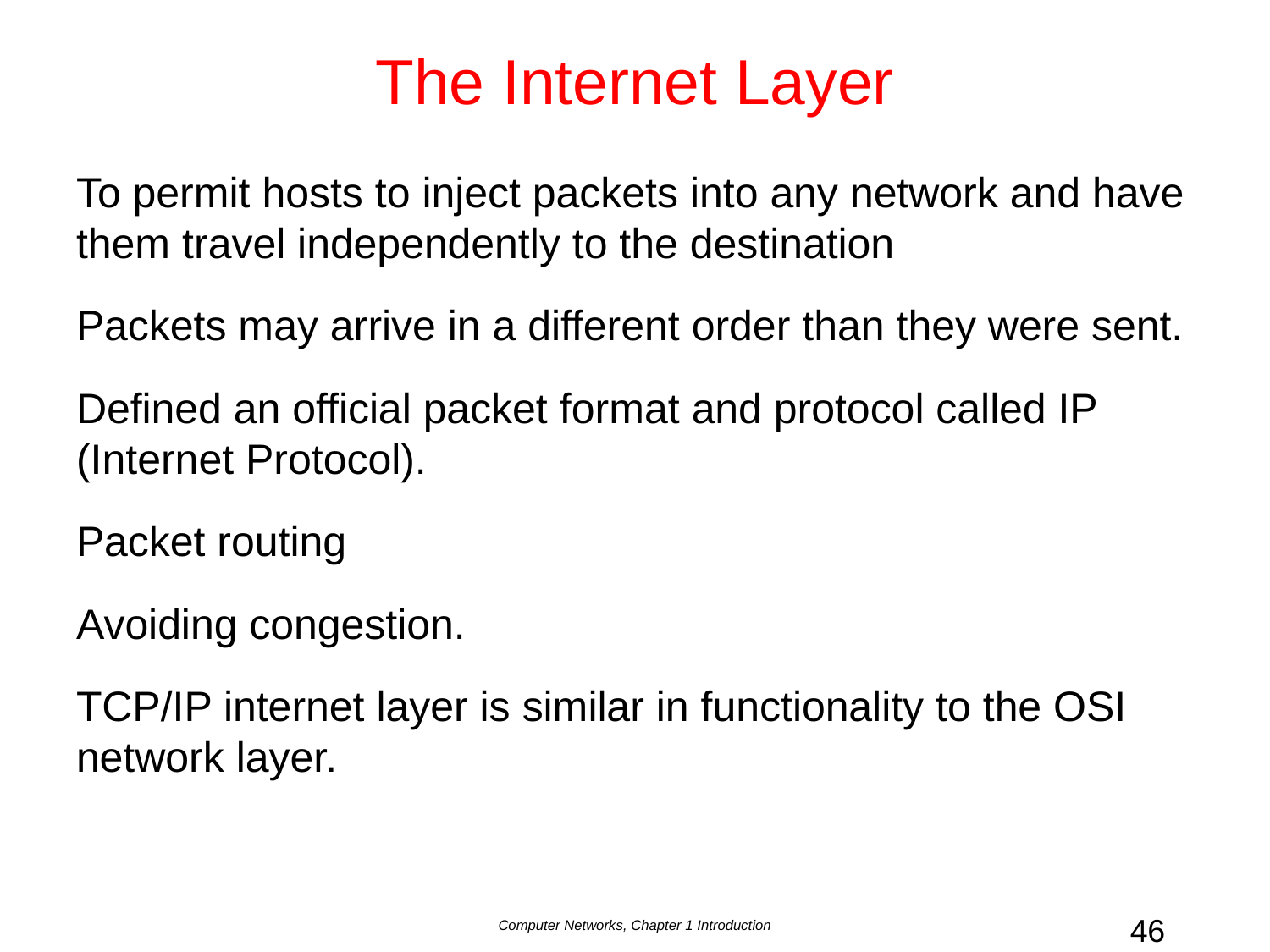

# The Internet Layer
To permit hosts to inject packets into any network and have them travel independently to the destination
Packets may arrive in a different order than they were sent.
Defined an official packet format and protocol called IP (Internet Protocol).
Packet routing
Avoiding congestion.
TCP/IP internet layer is similar in functionality to the OSI network layer.

Computer Networks, Chapter 1 Introduction